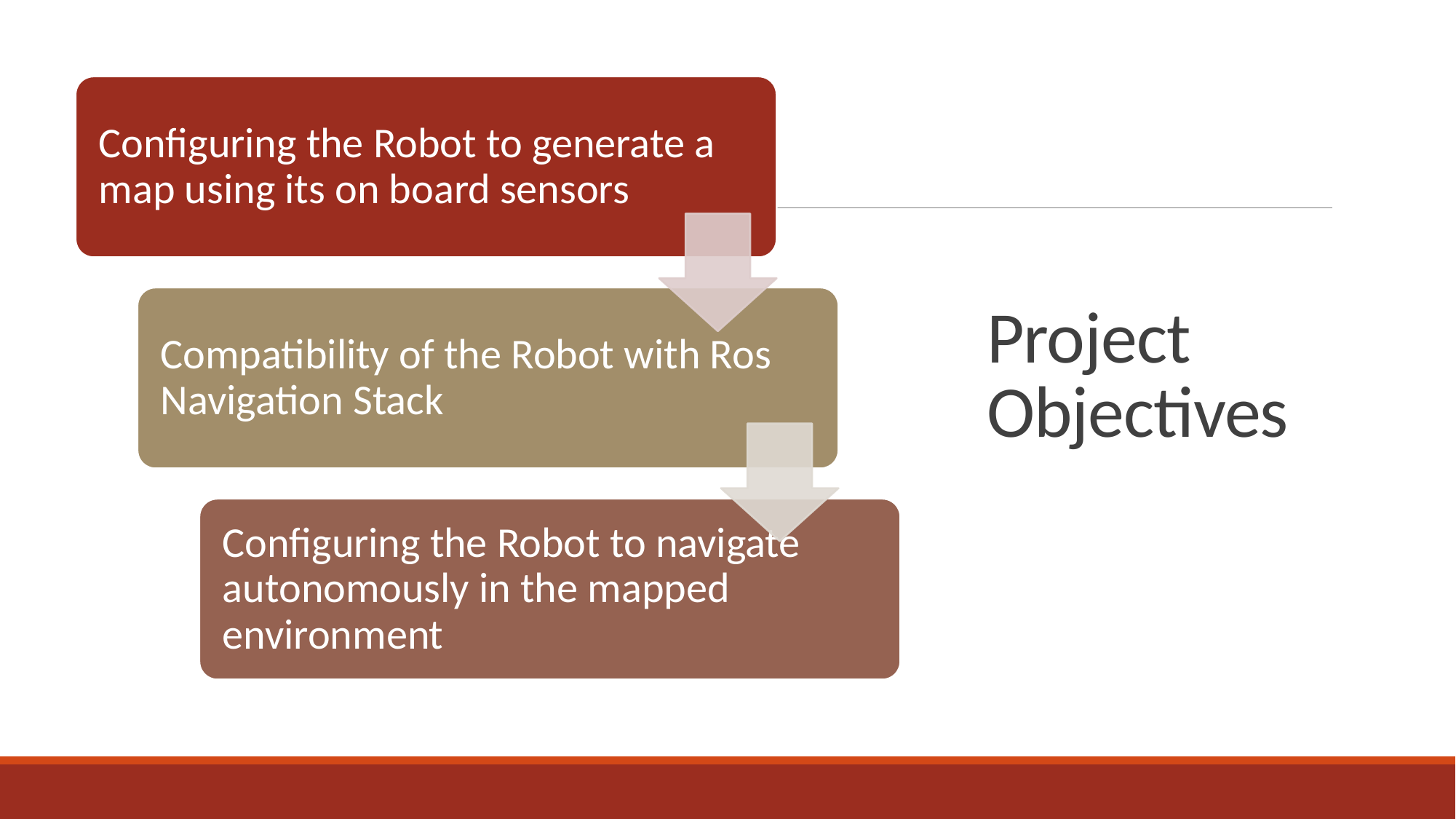

Project Objectives
Configuring the Robot to generate a map using its on board sensors
Compatibility of the Robot with Ros Navigation Stack
Configuring the Robot to navigate autonomously in the mapped environment